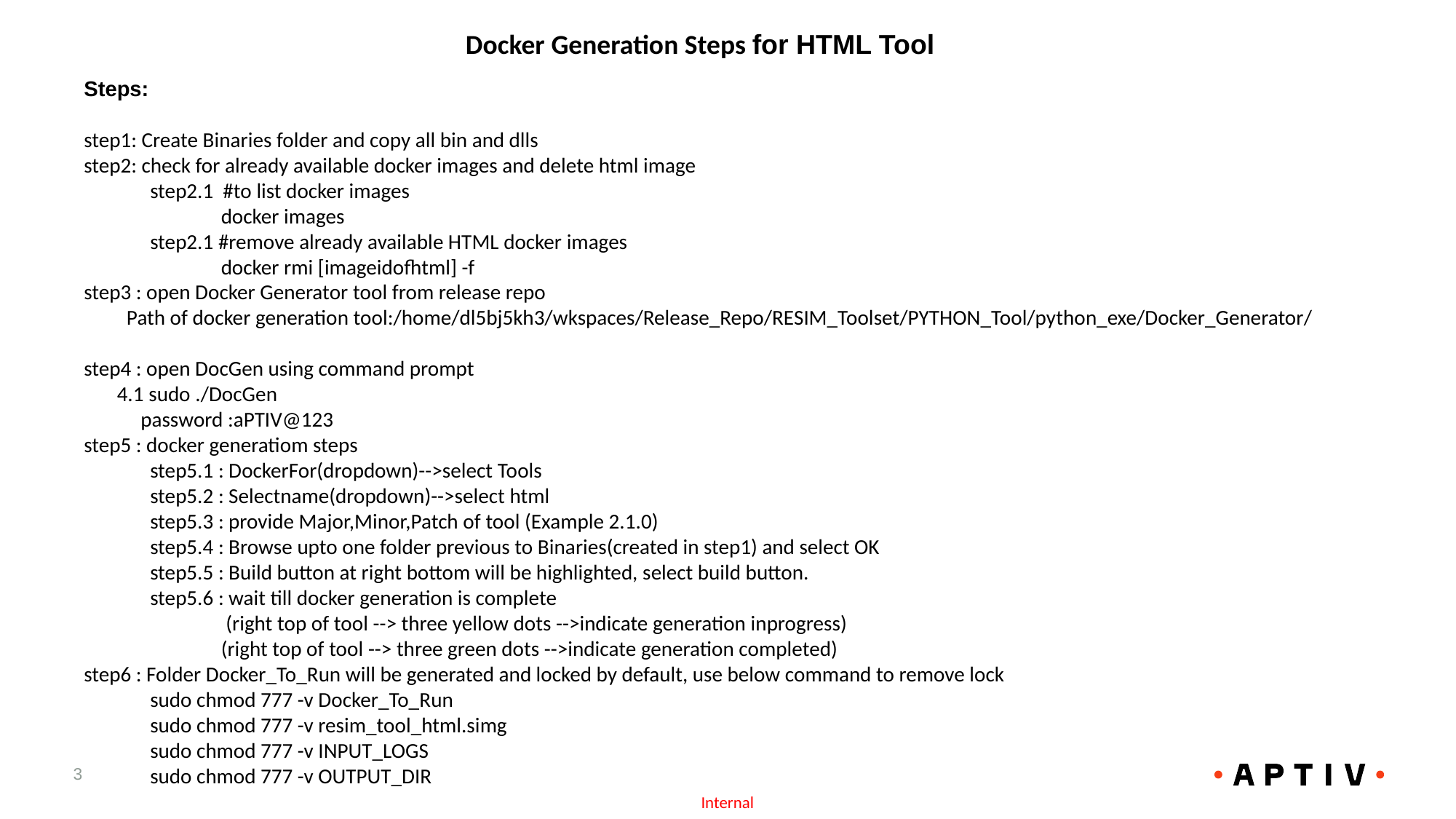

# Docker Generation Steps for HTML Tool
Steps:

step1: Create Binaries folder and copy all bin and dlls
step2: check for already available docker images and delete html image
              step2.1  #to list docker images
                             docker images
              step2.1 #remove already available HTML docker images
                             docker rmi [imageidofhtml] -f
step3 : open Docker Generator tool from release repo
         Path of docker generation tool:/home/dl5bj5kh3/wkspaces/Release_Repo/RESIM_Toolset/PYTHON_Tool/python_exe/Docker_Generator/

step4 : open DocGen using command prompt
       4.1 sudo ./DocGen
            password :aPTIV@123
step5 : docker generatiom steps
              step5.1 : DockerFor(dropdown)-->select Tools
              step5.2 : Selectname(dropdown)-->select html
              step5.3 : provide Major,Minor,Patch of tool (Example 2.1.0)
              step5.4 : Browse upto one folder previous to Binaries(created in step1) and select OK
              step5.5 : Build button at right bottom will be highlighted, select build button.
              step5.6 : wait till docker generation is complete
                              (right top of tool --> three yellow dots -->indicate generation inprogress)
                             (right top of tool --> three green dots -->indicate generation completed)
step6 : Folder Docker_To_Run will be generated and locked by default, use below command to remove lock
              sudo chmod 777 -v Docker_To_Run
              sudo chmod 777 -v resim_tool_html.simg
              sudo chmod 777 -v INPUT_LOGS
              sudo chmod 777 -v OUTPUT_DIR

3